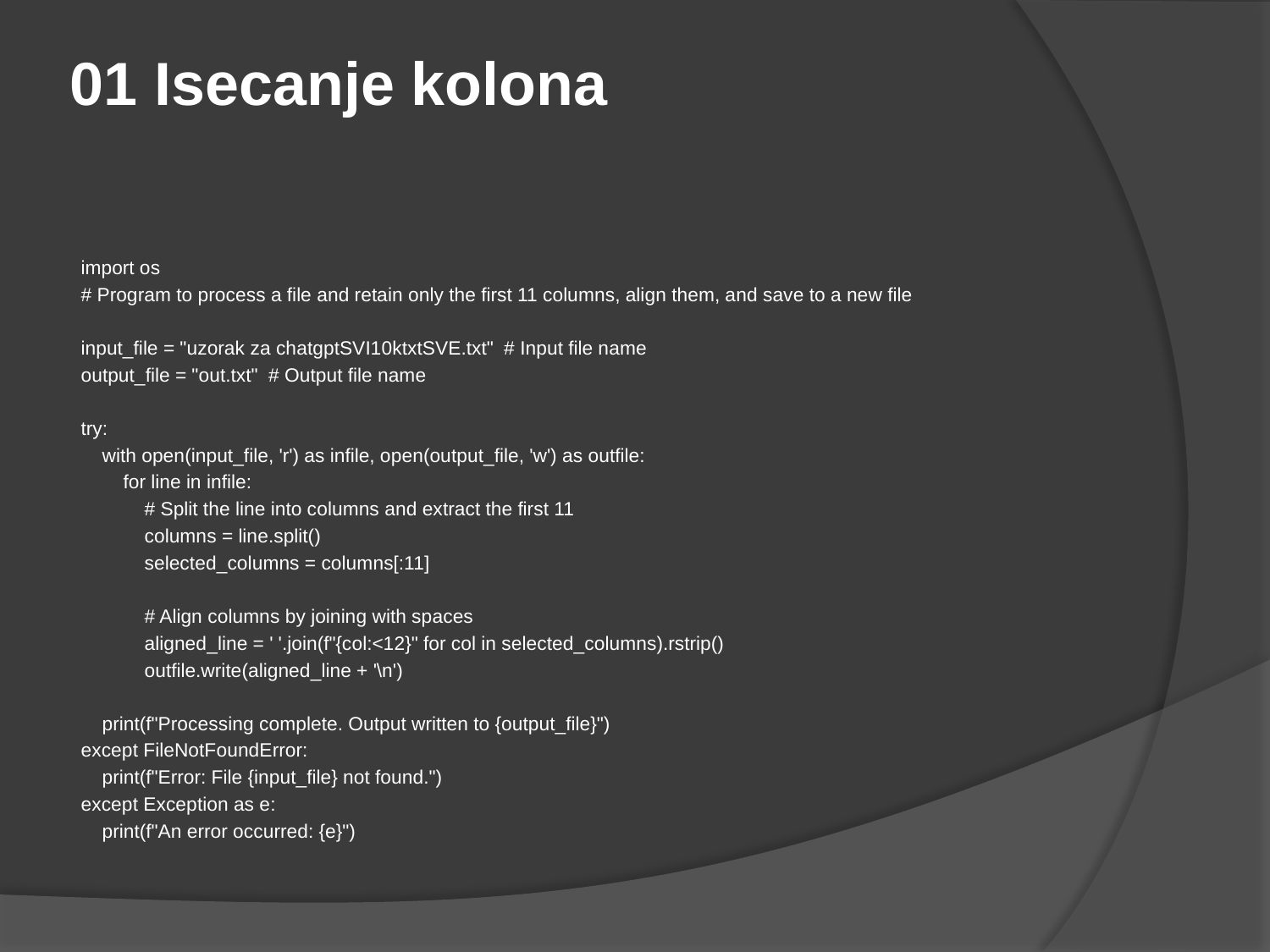

# 01 Isecanje kolona

import os
# Program to process a file and retain only the first 11 columns, align them, and save to a new file

input_file = "uzorak za chatgptSVI10ktxtSVE.txt"  # Input file name
output_file = "out.txt"  # Output file name

try:
    with open(input_file, 'r') as infile, open(output_file, 'w') as outfile:
        for line in infile:
            # Split the line into columns and extract the first 11
            columns = line.split()
            selected_columns = columns[:11]

            # Align columns by joining with spaces
            aligned_line = ' '.join(f"{col:<12}" for col in selected_columns).rstrip()
            outfile.write(aligned_line + '\n')

    print(f"Processing complete. Output written to {output_file}")
except FileNotFoundError:
    print(f"Error: File {input_file} not found.")
except Exception as e:
    print(f"An error occurred: {e}")